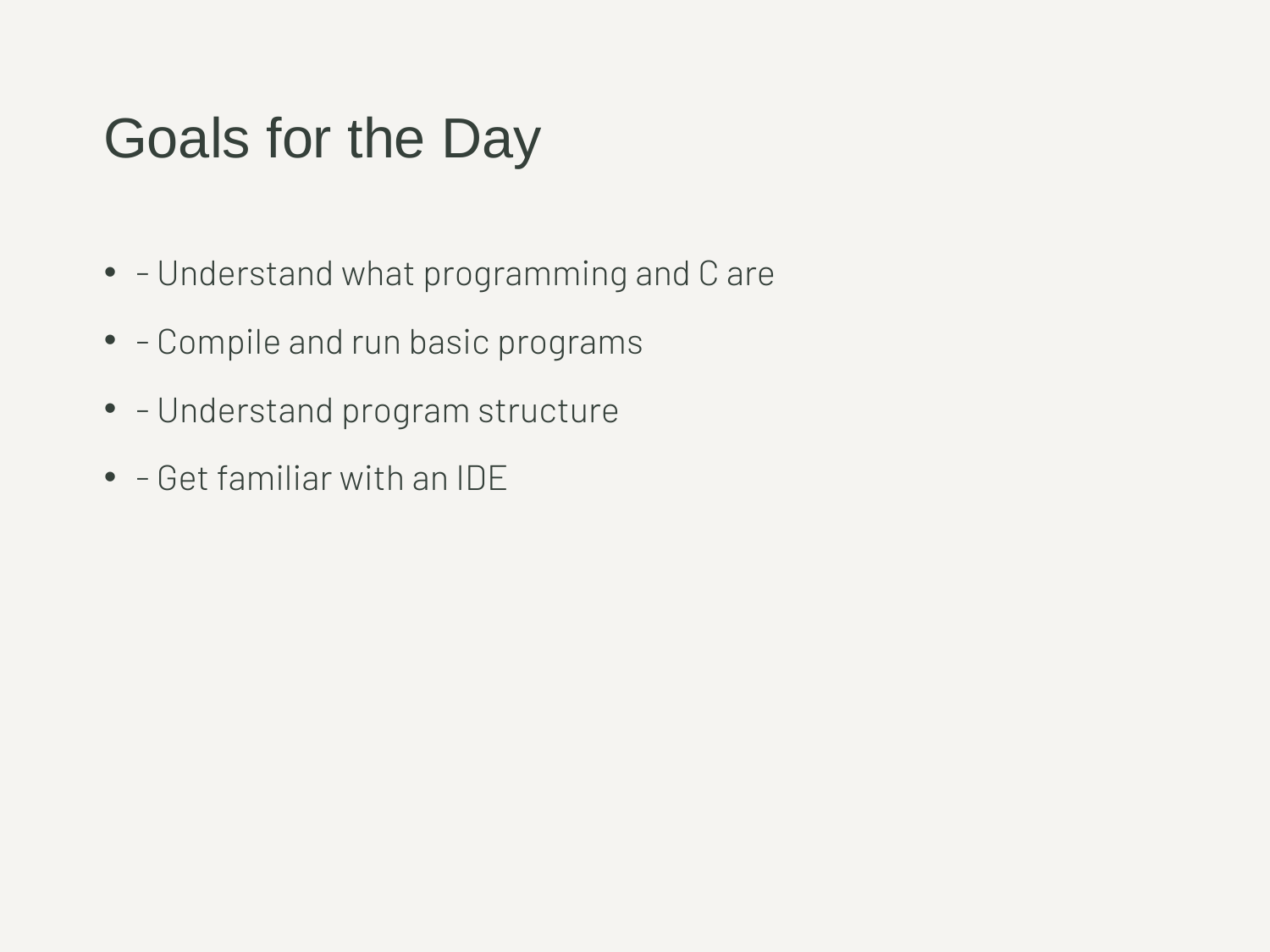

# Goals for the Day

- Understand what programming and C are
- Compile and run basic programs
- Understand program structure
- Get familiar with an IDE